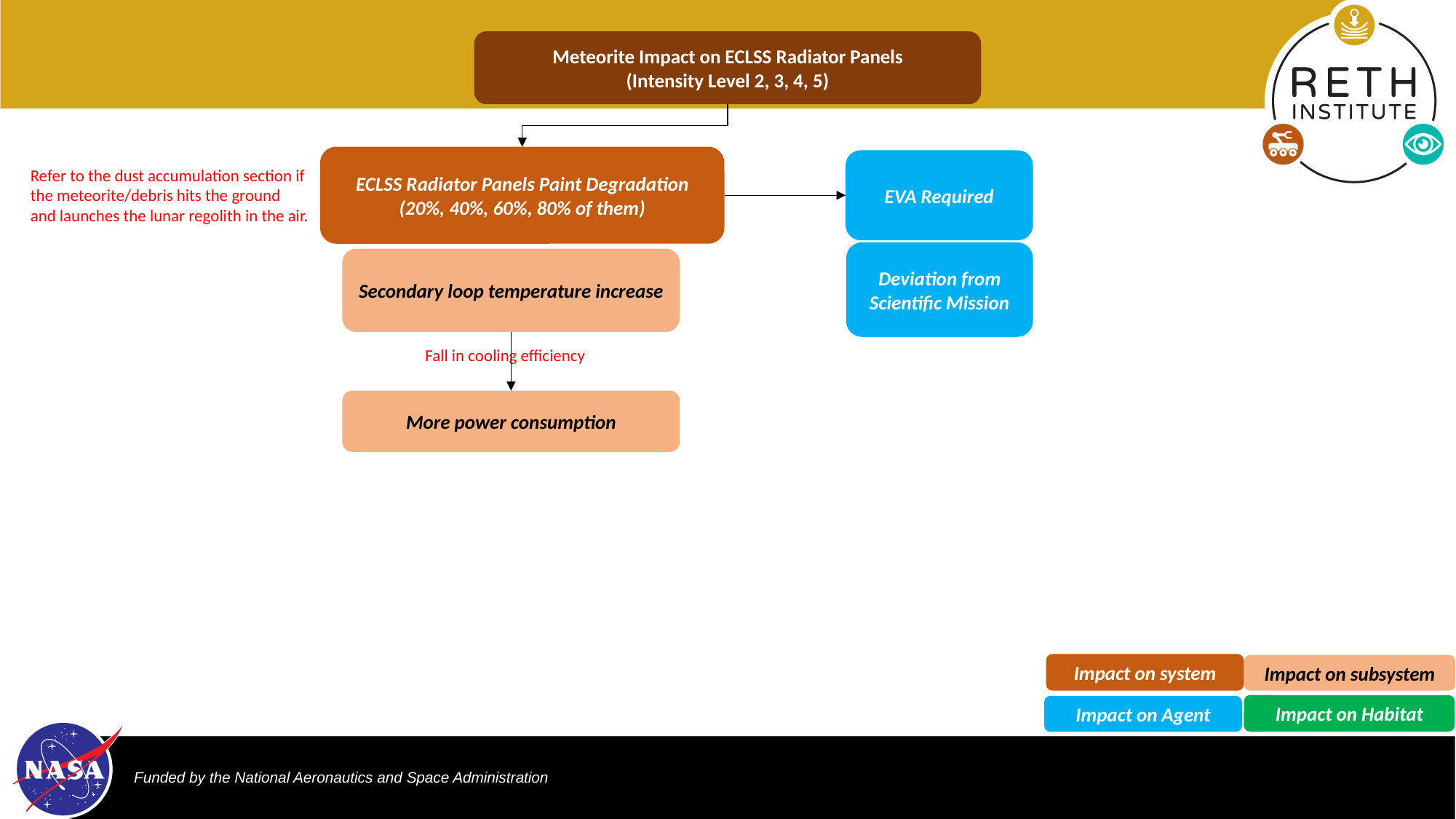

Meteorite Impact on ECLSS Radiator Panels
(Intensity Level 2, 3, 4, 5)
ECLSS Radiator Panels Paint Degradation (20%, 40%, 60%, 80% of them)
EVA Required
Refer to the dust accumulation section if the meteorite/debris hits the ground and launches the lunar regolith in the air.
Deviation from Scientific Mission
Secondary loop temperature increase
Fall in cooling efficiency
More power consumption
Impact on system
Impact on subsystem
Impact on Habitat
Impact on Agent